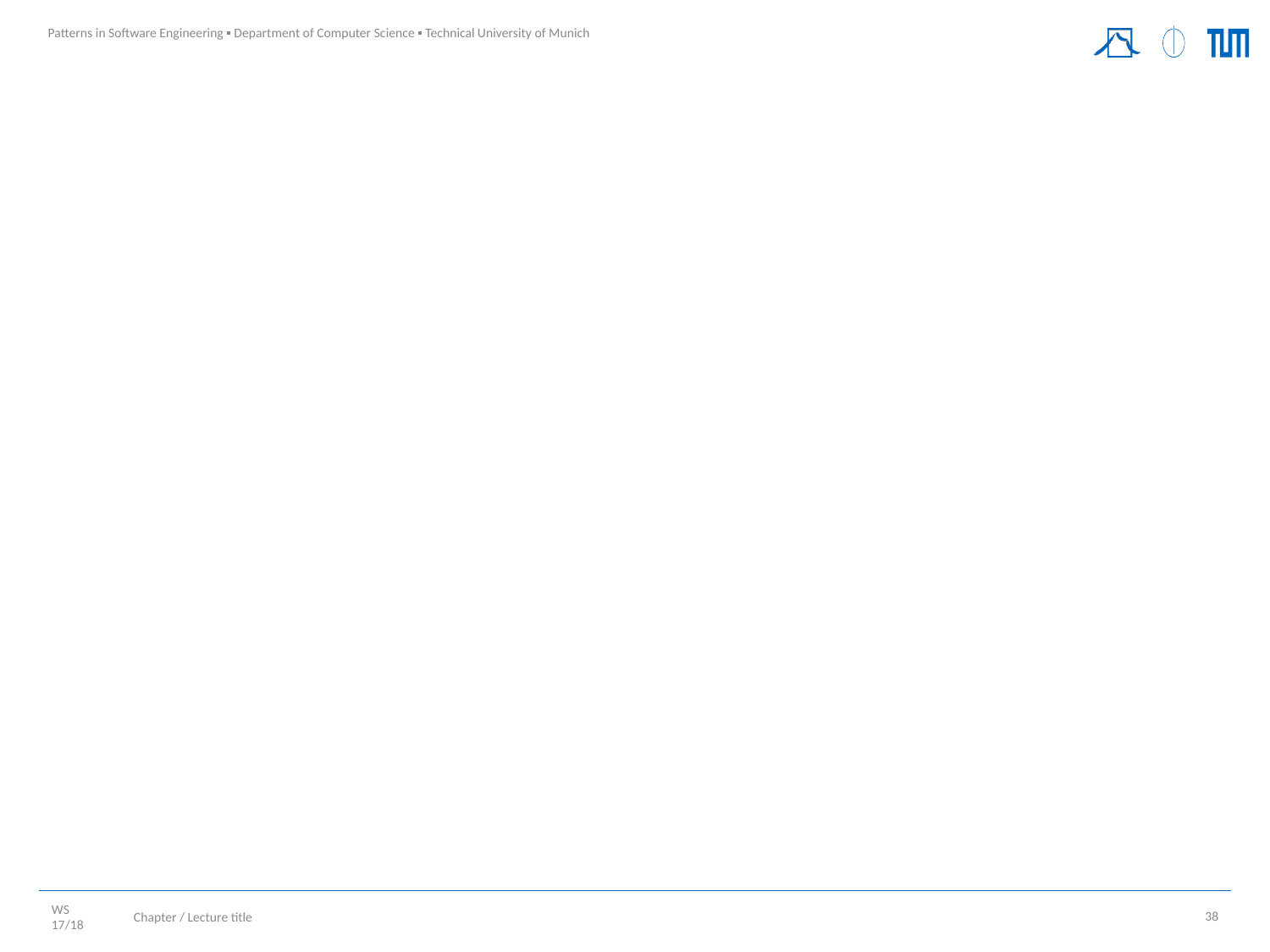

#

Chapter / Lecture title
38
WS 17/18